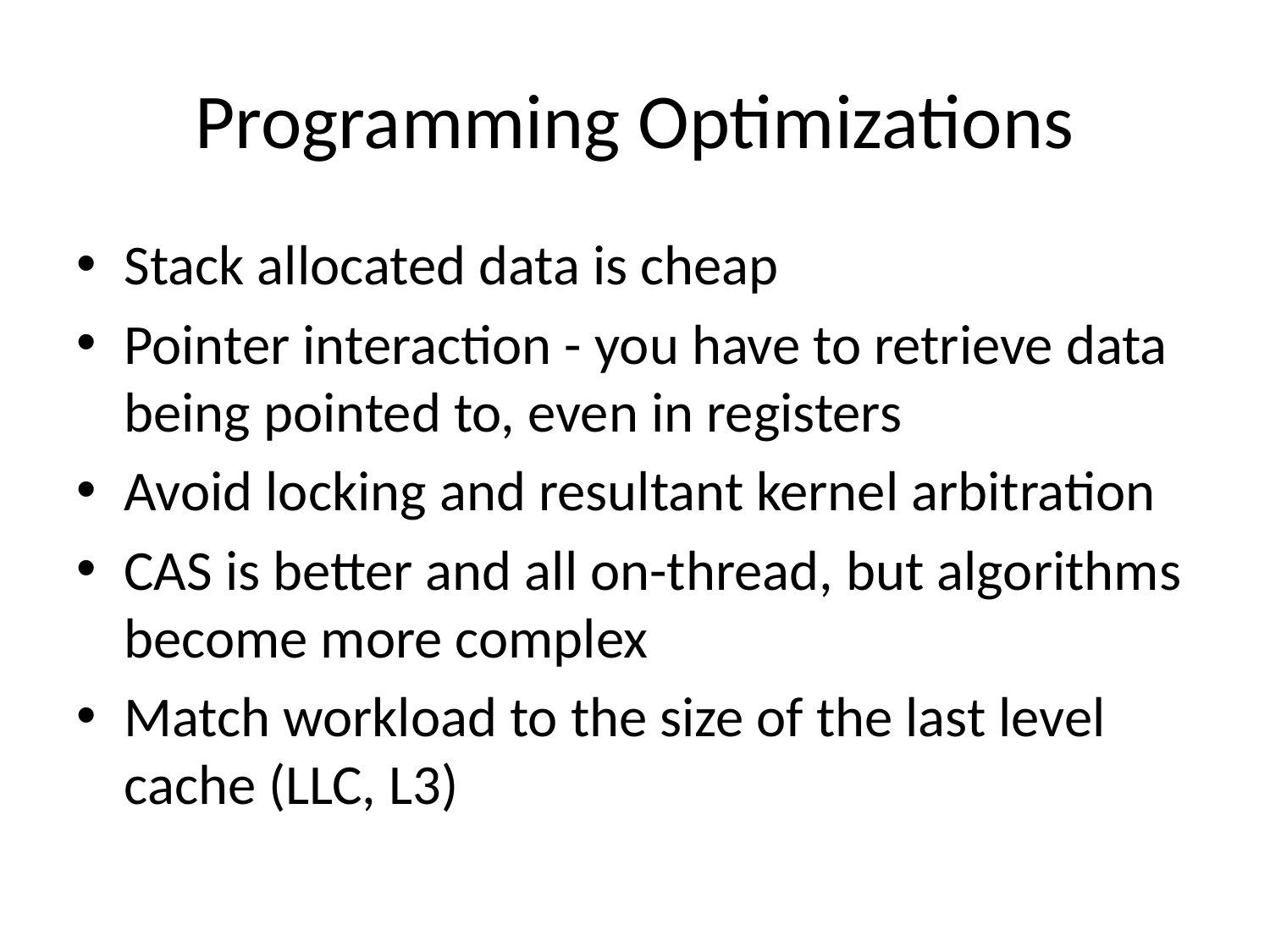

# Programming Optimizations
Stack allocated data is cheap
Pointer interaction - you have to retrieve data being pointed to, even in registers
Avoid locking and resultant kernel arbitration
CAS is better and all on-thread, but algorithms become more complex
Match workload to the size of the last level cache (LLC, L3)